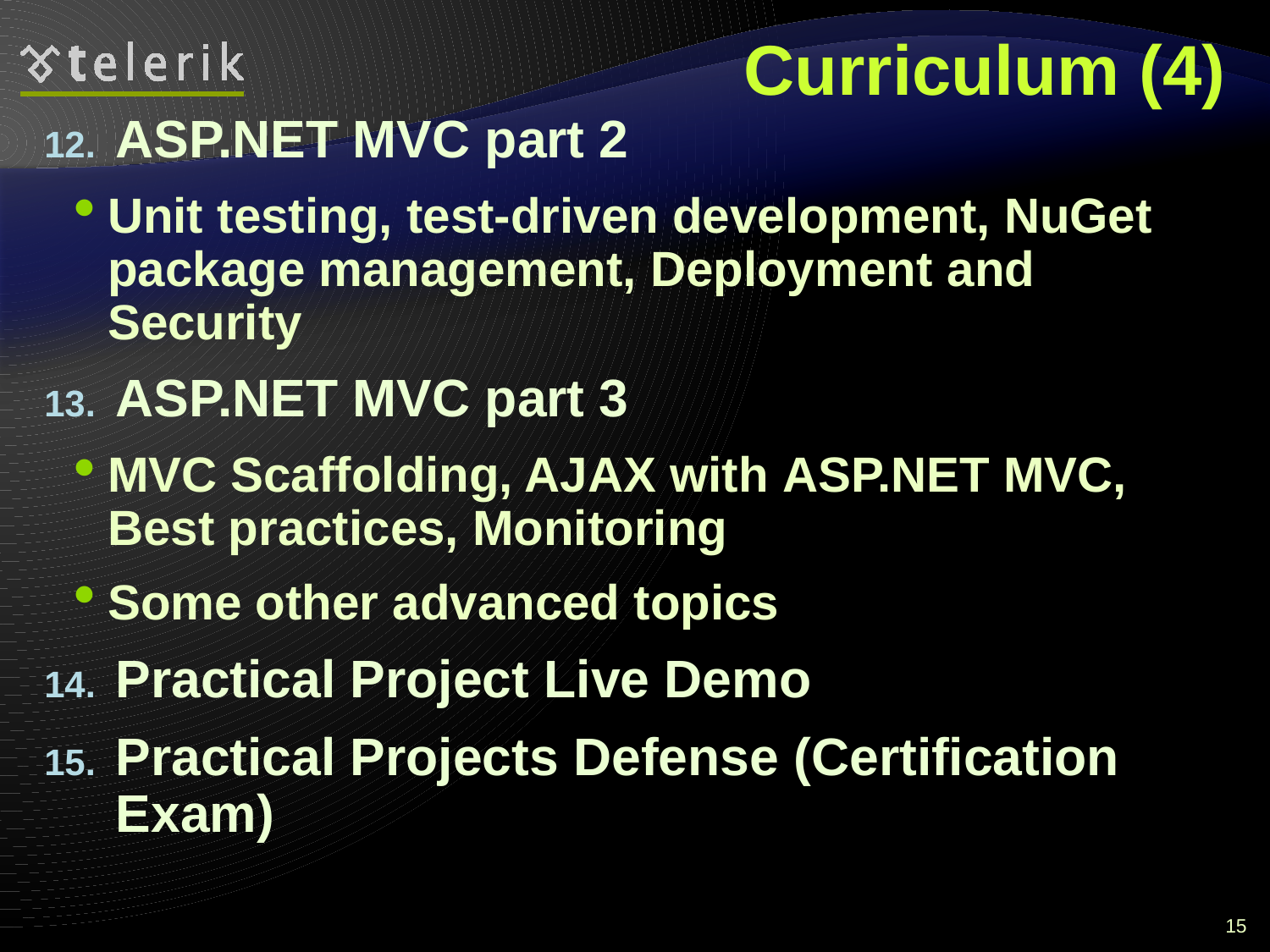

# Curriculum (4)
ASP.NET MVC part 2
Unit testing, test-driven development, NuGet package management, Deployment and Security
ASP.NET MVC part 3
MVC Scaffolding, AJAX with ASP.NET MVC, Best practices, Monitoring
Some other advanced topics
Practical Project Live Demo
Practical Projects Defense (Certification Exam)
15